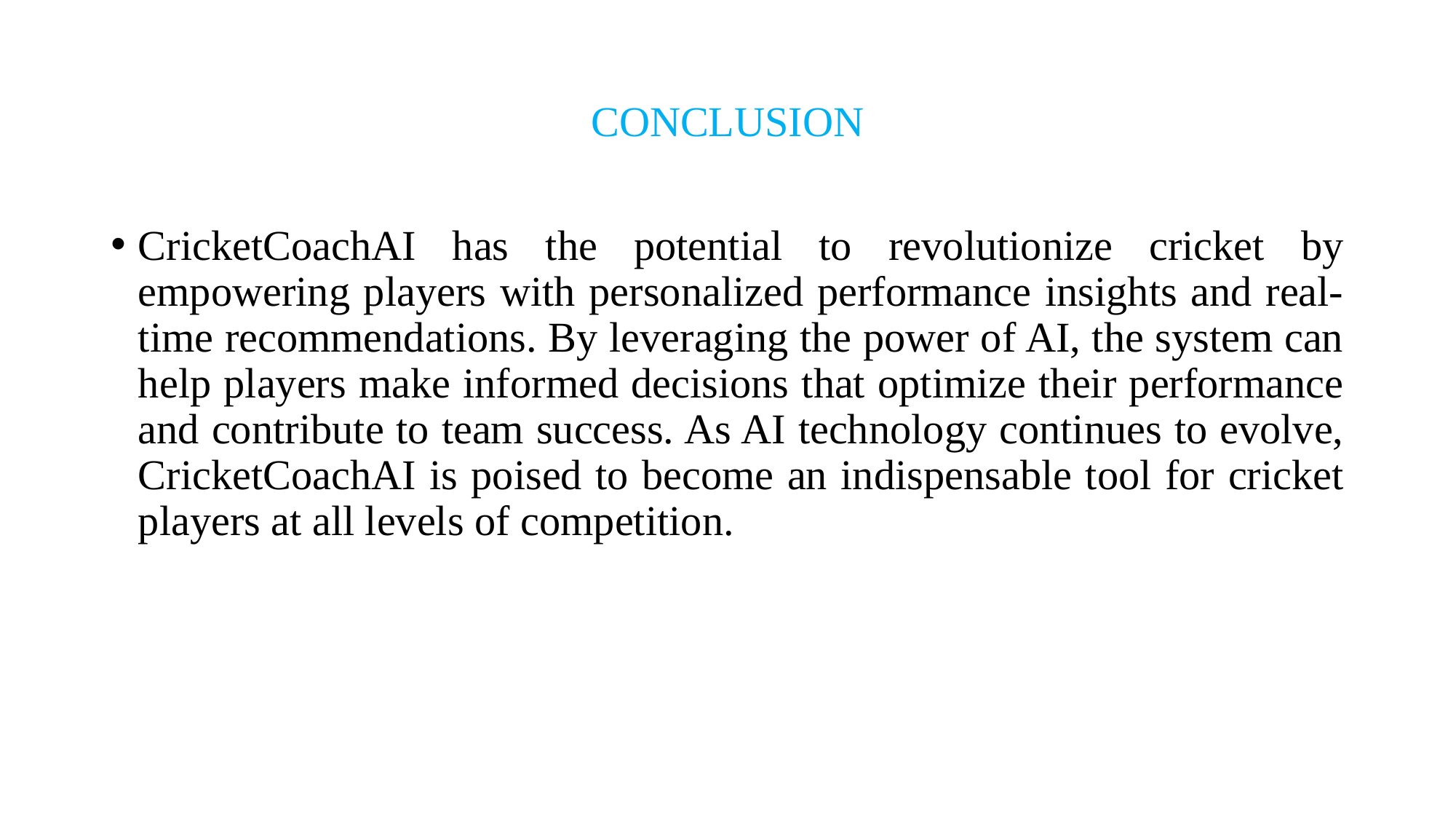

# CONCLUSION
CricketCoachAI has the potential to revolutionize cricket by empowering players with personalized performance insights and real-time recommendations. By leveraging the power of AI, the system can help players make informed decisions that optimize their performance and contribute to team success. As AI technology continues to evolve, CricketCoachAI is poised to become an indispensable tool for cricket players at all levels of competition.